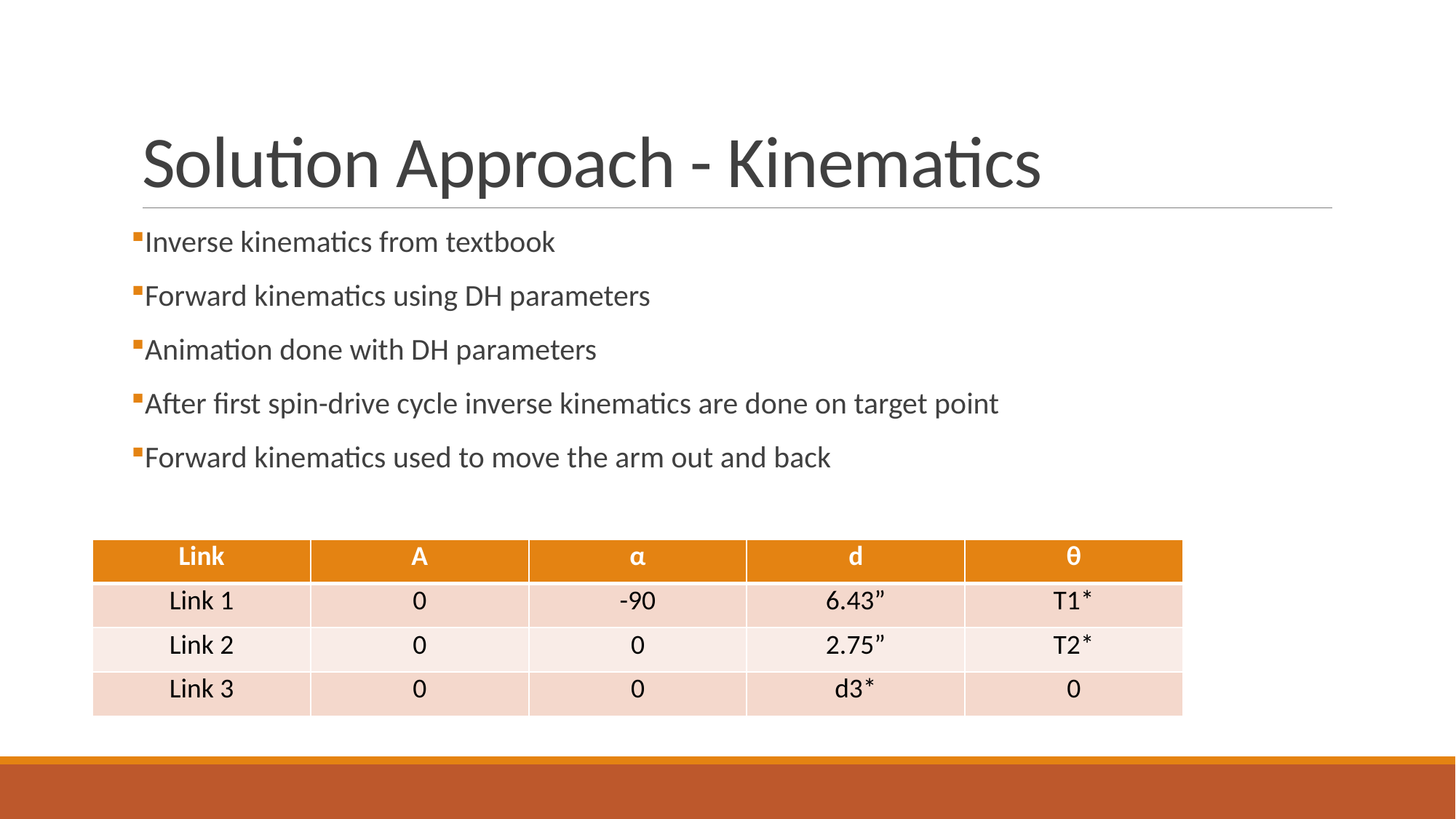

# Solution Approach - Kinematics
Inverse kinematics from textbook
Forward kinematics using DH parameters
Animation done with DH parameters
After first spin-drive cycle inverse kinematics are done on target point
Forward kinematics used to move the arm out and back
| Link | A | α | d | θ |
| --- | --- | --- | --- | --- |
| Link 1 | 0 | -90 | 6.43” | T1\* |
| Link 2 | 0 | 0 | 2.75” | T2\* |
| Link 3 | 0 | 0 | d3\* | 0 |